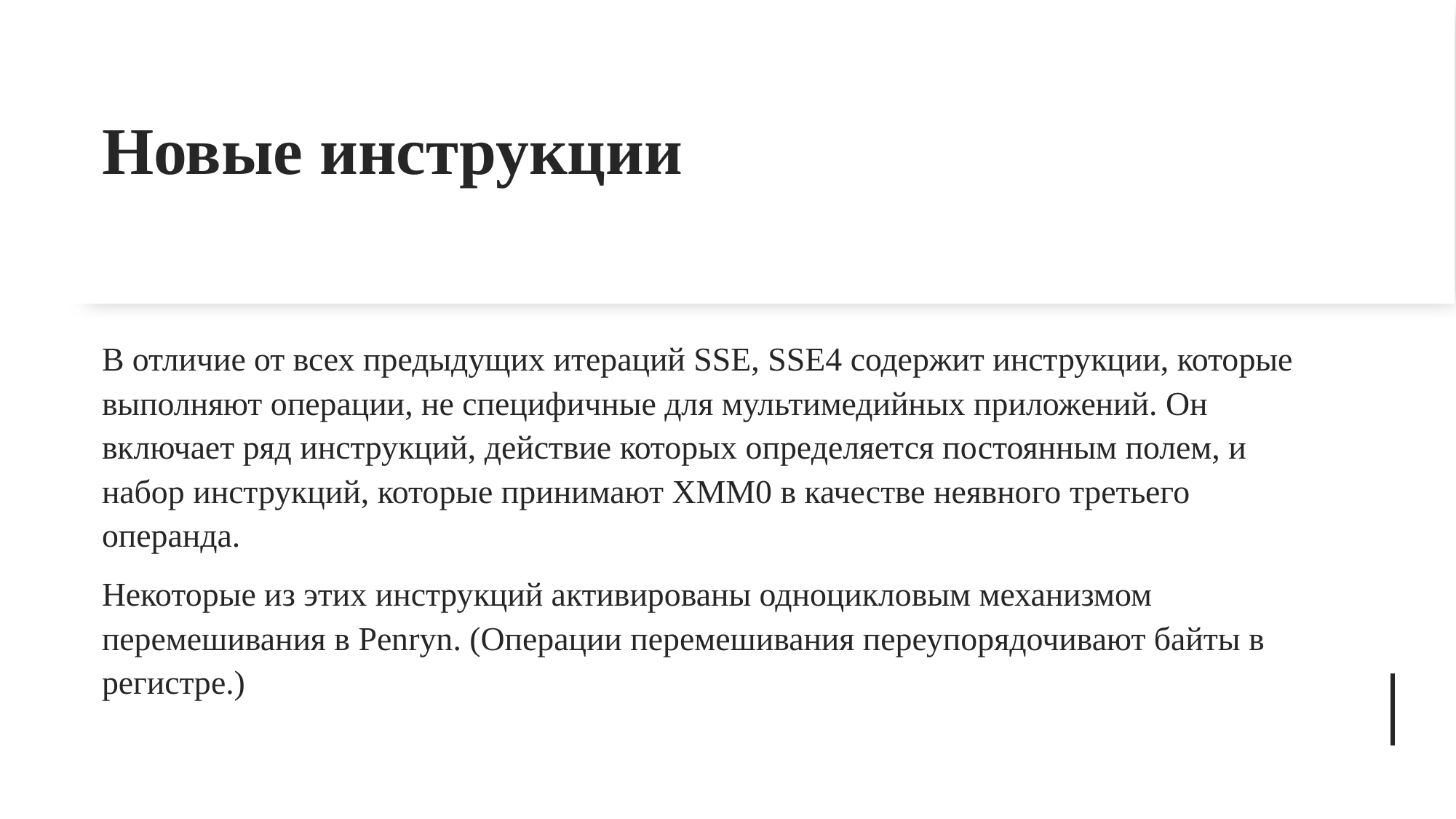

# Новые инструкции

В отличие от всех предыдущих итераций SSE, SSE4 содержит инструкции, которые выполняют операции, не специфичные для мультимедийных приложений. Он включает ряд инструкций, действие которых определяется постоянным полем, и набор инструкций, которые принимают XMM0 в качестве неявного третьего операнда.
Некоторые из этих инструкций активированы одноцикловым механизмом перемешивания в Penryn. (Операции перемешивания переупорядочивают байты в регистре.)